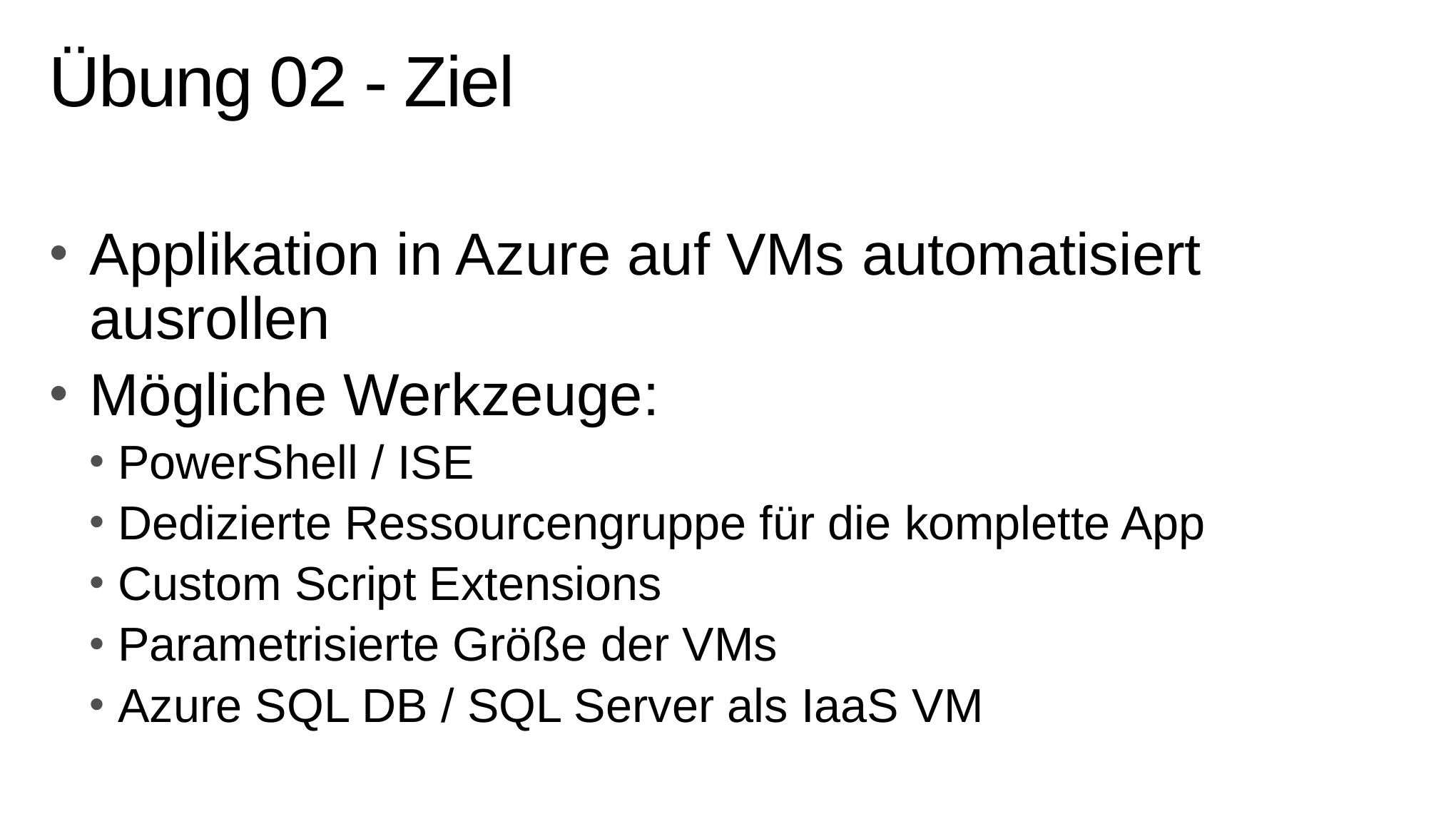

# Übung 02 - Ziel
Applikation in Azure auf VMs automatisiert ausrollen
Mögliche Werkzeuge:
PowerShell / ISE
Dedizierte Ressourcengruppe für die komplette App
Custom Script Extensions
Parametrisierte Größe der VMs
Azure SQL DB / SQL Server als IaaS VM